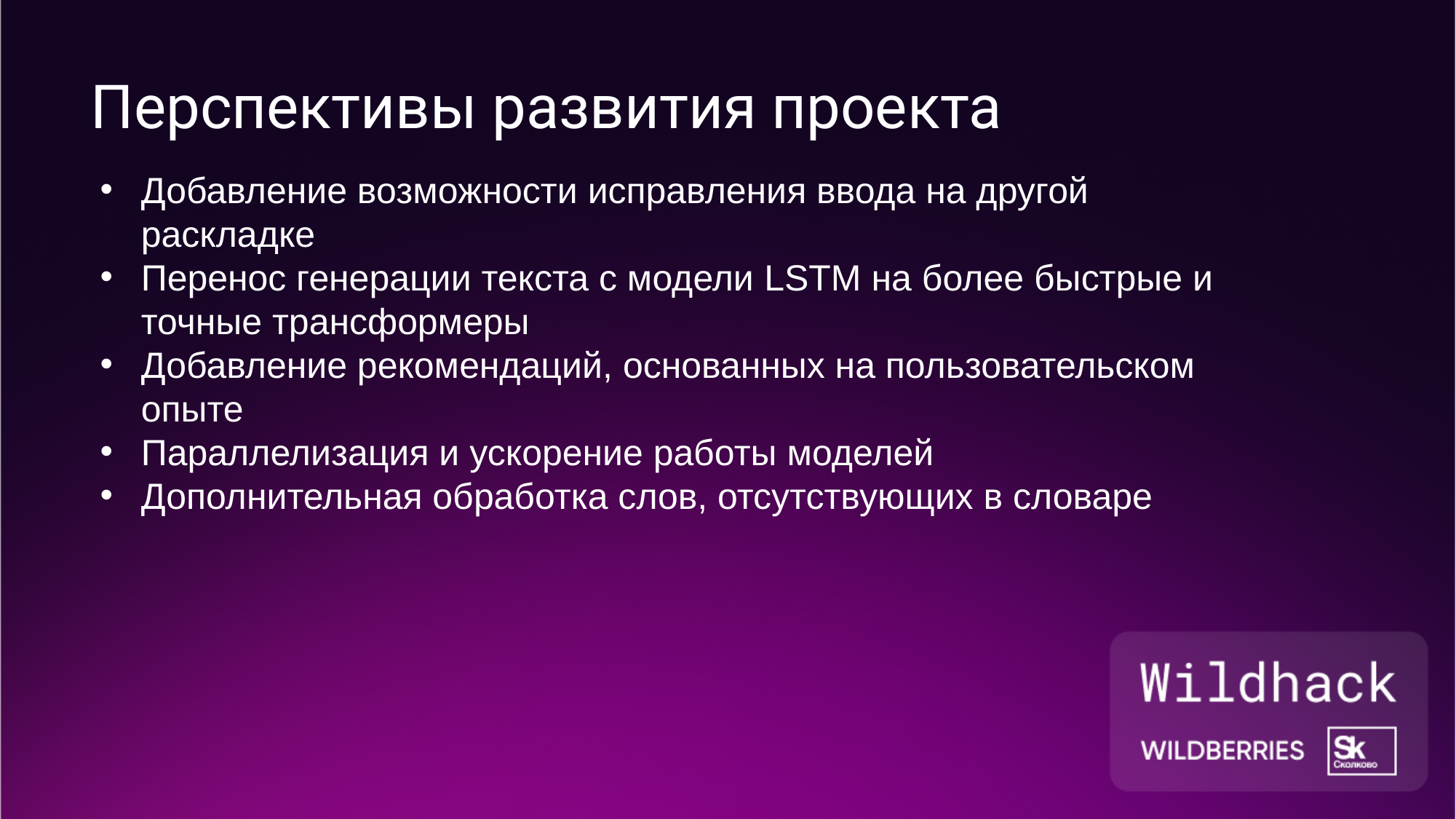

# Перспективы развития проекта
Добавление возможности исправления ввода на другой раскладке
Перенос генерации текста с модели LSTM на более быстрые и точные трансформеры
Добавление рекомендаций, основанных на пользовательском опыте
Параллелизация и ускорение работы моделей
Дополнительная обработка слов, отсутствующих в словаре